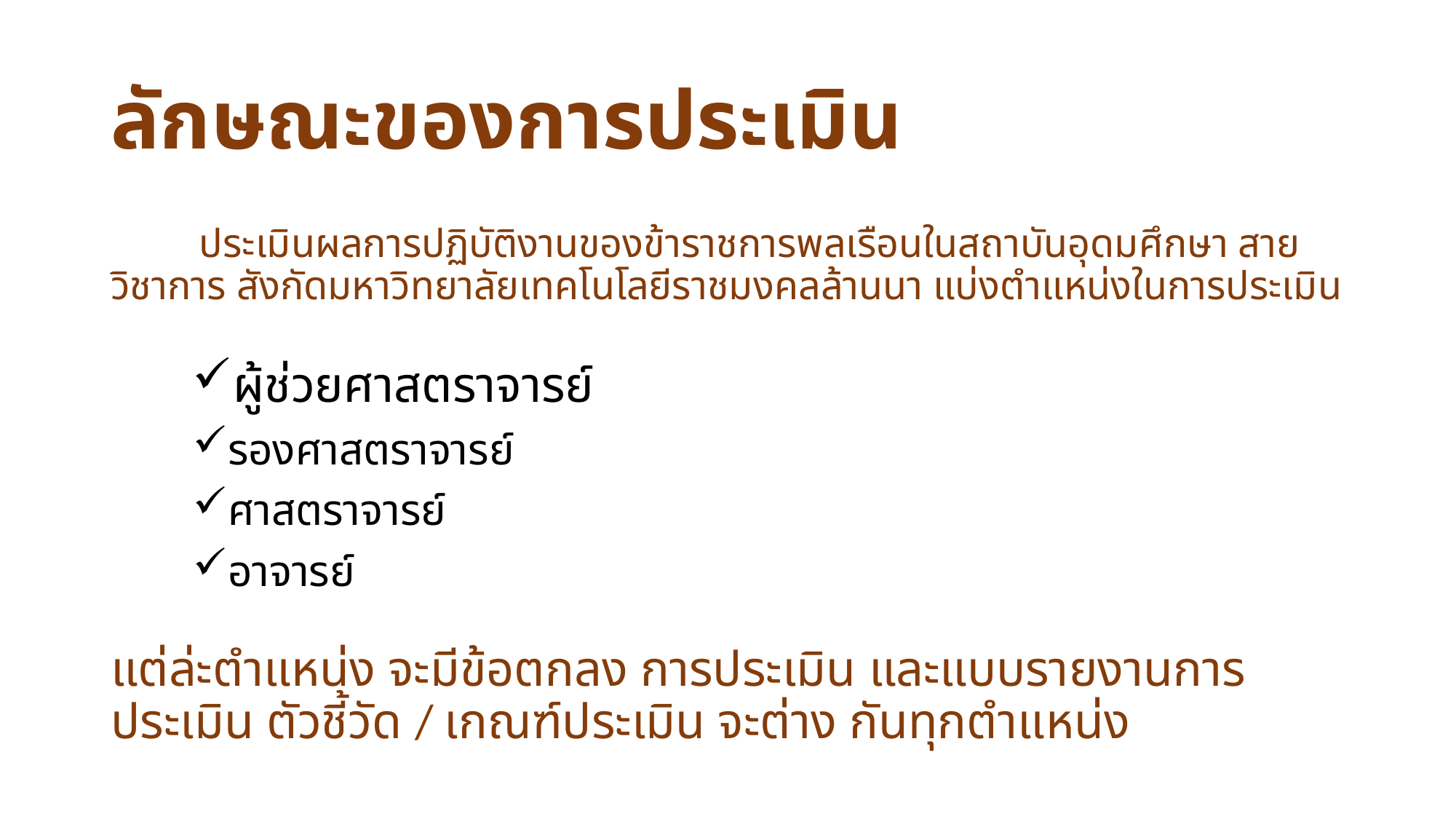

# ลักษณะของการประเมิน
	ประเมินผลการปฏิบัติงานของข้าราชการพลเรือนในสถาบันอุดมศึกษา สายวิชาการ สังกัดมหาวิทยาลัยเทคโนโลยีราชมงคลล้านนา แบ่งตำแหน่งในการประเมิน
ผู้ช่วยศาสตราจารย์
รองศาสตราจารย์
ศาสตราจารย์
อาจารย์
แต่ล่ะตำแหน่ง จะมีข้อตกลง การประเมิน และแบบรายงานการประเมิน ตัวชี้วัด / เกณฑ์ประเมิน จะต่าง กันทุกตำแหน่ง